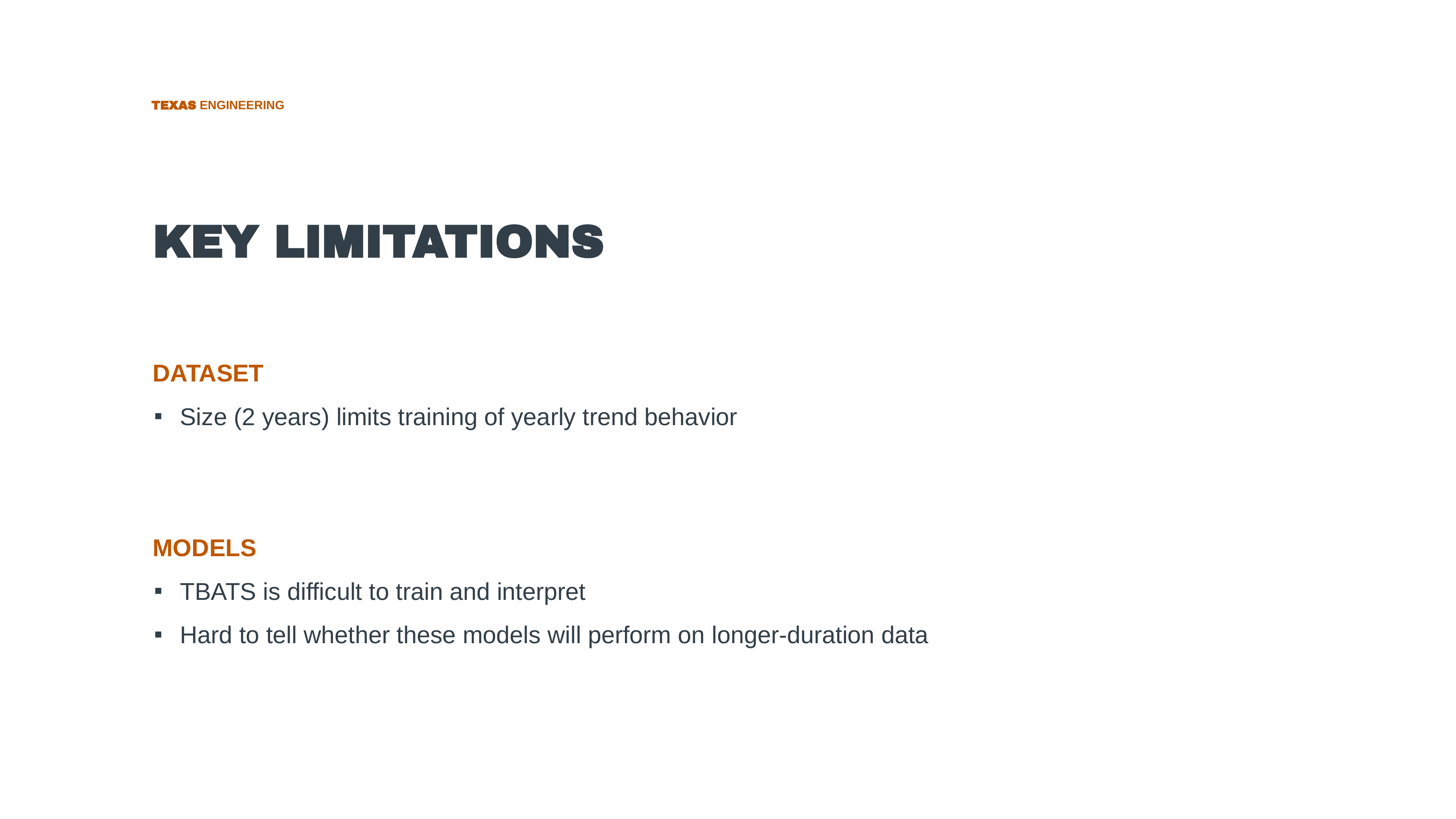

KEY LIMITATIONS
DATASET
Size (2 years) limits training of yearly trend behavior

MODELS
TBATS is difficult to train and interpret
Hard to tell whether these models will perform on longer-duration data